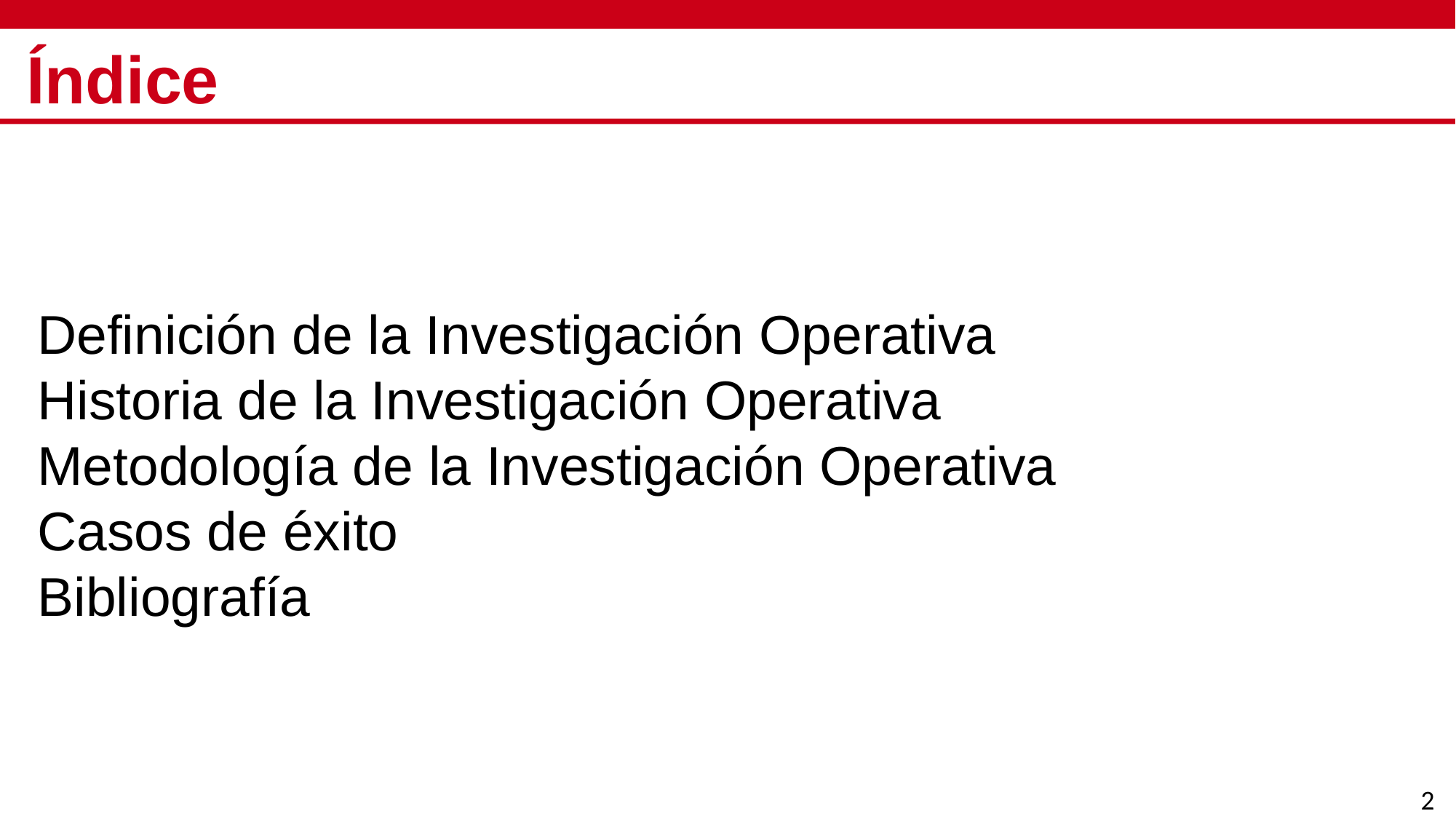

# Índice
Definición de la Investigación Operativa
Historia de la Investigación Operativa
Metodología de la Investigación Operativa
Casos de éxito
Bibliografía
2